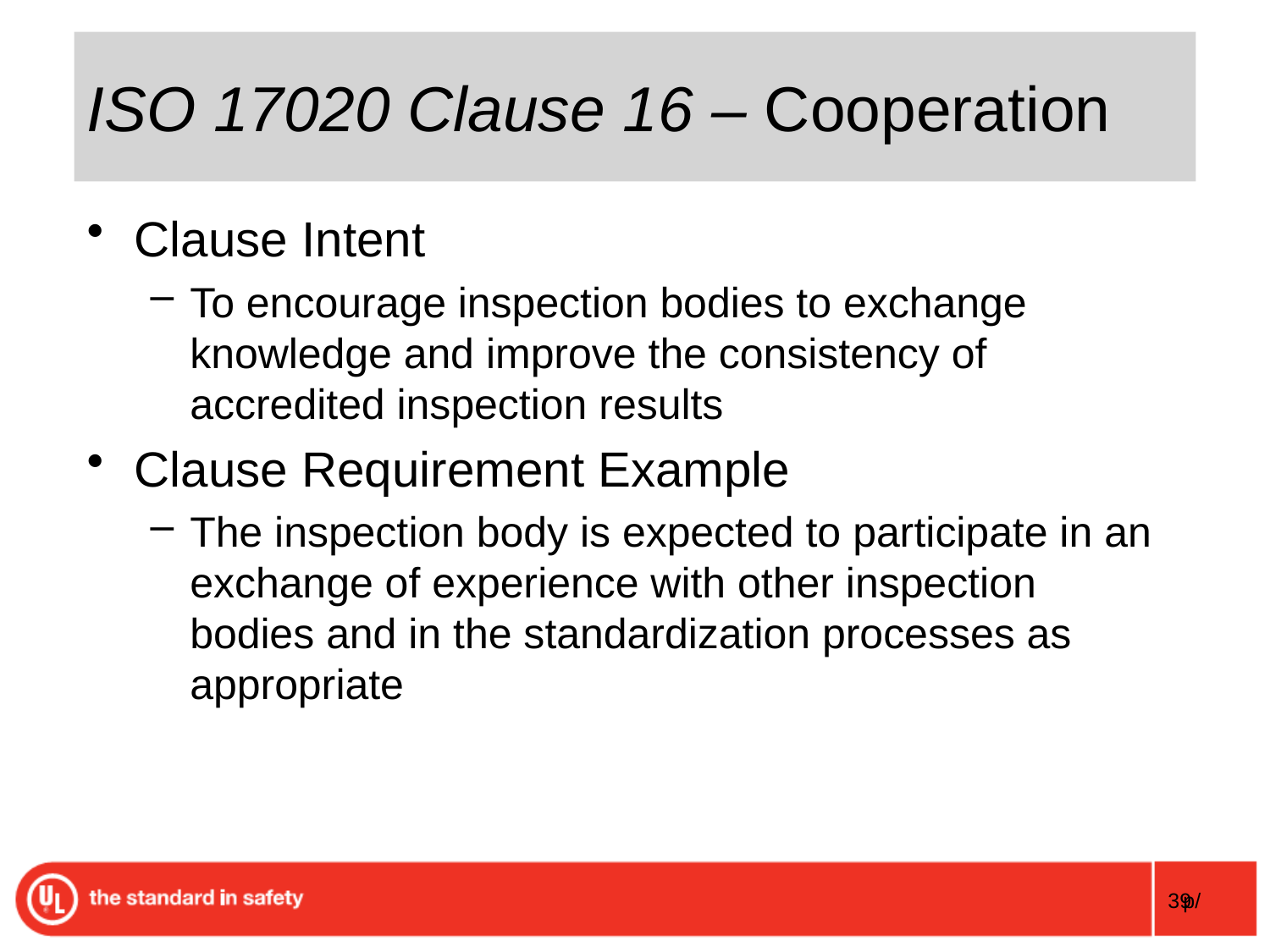

# ISO 17020 Clause 16 – Cooperation
Clause Intent
To encourage inspection bodies to exchange knowledge and improve the consistency of accredited inspection results
Clause Requirement Example
The inspection body is expected to participate in an exchange of experience with other inspection bodies and in the standardization processes as appropriate